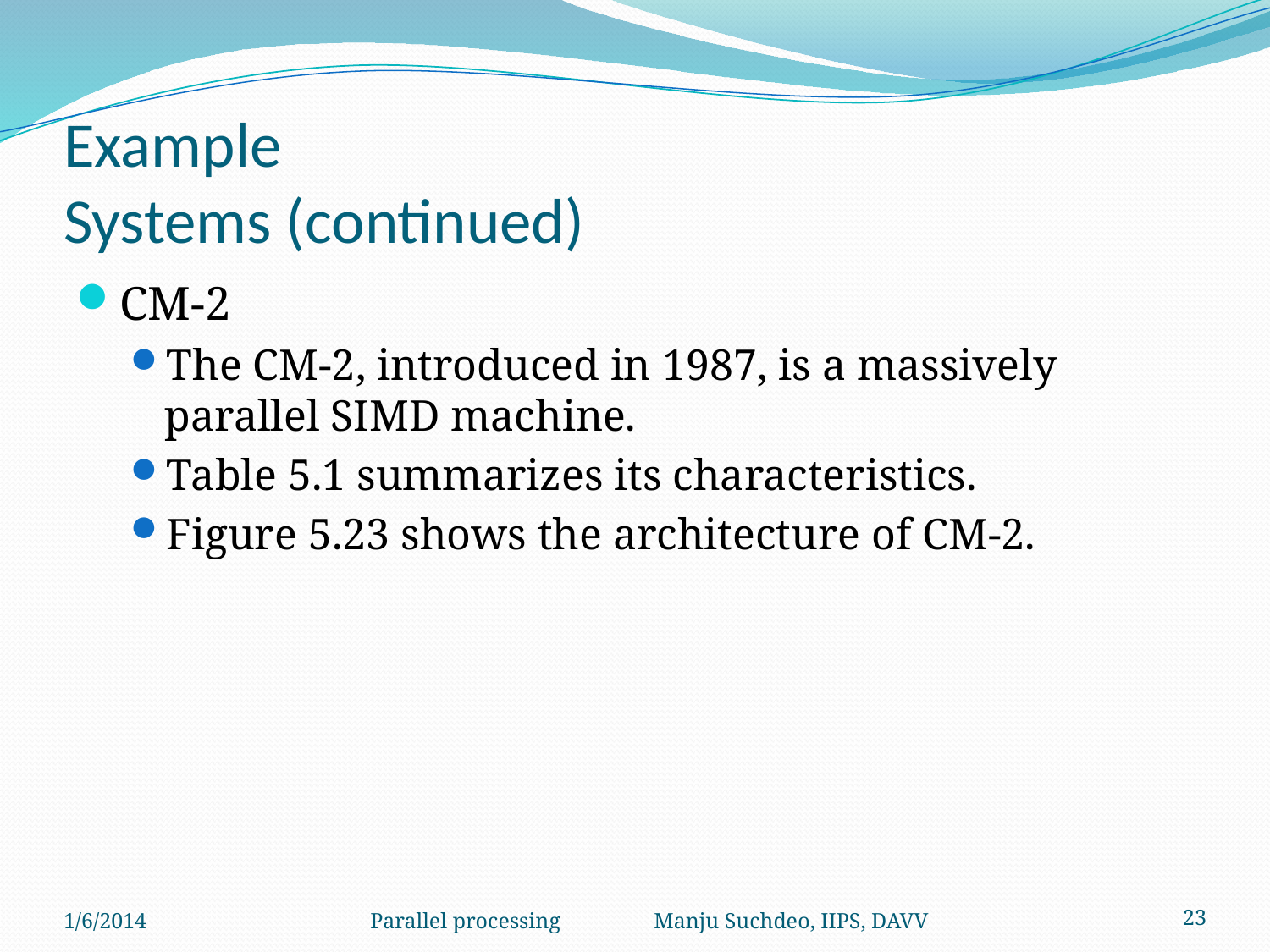

# Example Systems (continued)
CM-2
The CM-2, introduced in 1987, is a massively parallel SIMD machine.
Table 5.1 summarizes its characteristics.
Figure 5.23 shows the architecture of CM-2.

1/6/2014
Parallel processing                 Manju Suchdeo, IIPS, DAVV
23